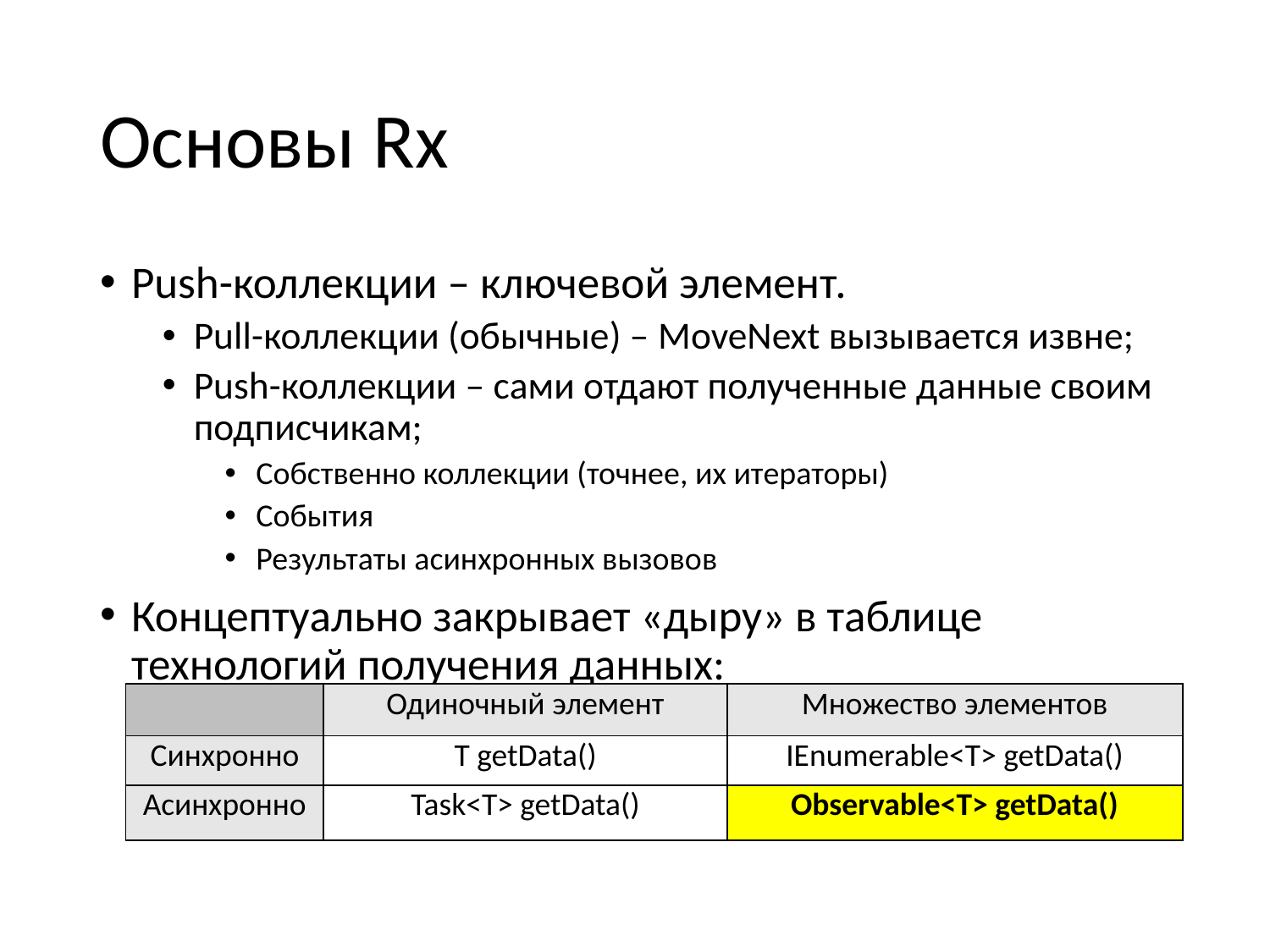

# Основы Rx
Push-коллекции – ключевой элемент.
Pull-коллекции (обычные) – MoveNext вызывается извне;
Push-коллекции – сами отдают полученные данные своим подписчикам;
Собственно коллекции (точнее, их итераторы)
События
Результаты асинхронных вызовов
Концептуально закрывает «дыру» в таблице технологий получения данных:

|  | Одиночный элемент | Множество элементов |
| --- | --- | --- |
| Синхронно | T getData() | IEnumerable<T> getData() |
| Асинхронно | Task<T> getData() | Observable<T> getData() |